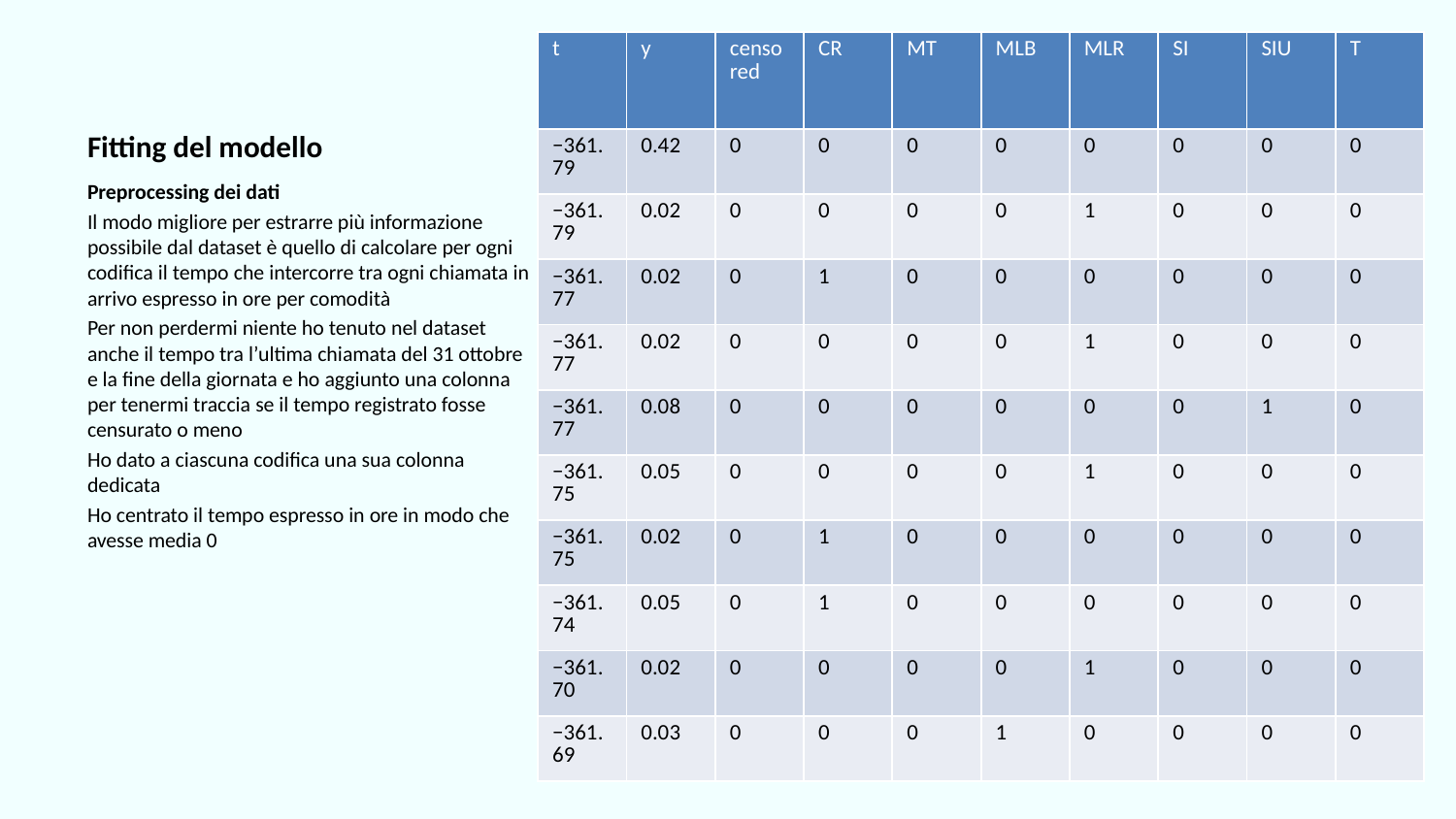

| t | y | censored | CR | MT | MLB | MLR | SI | SIU | T |
| --- | --- | --- | --- | --- | --- | --- | --- | --- | --- |
| −361.79 | 0.42 | 0 | 0 | 0 | 0 | 0 | 0 | 0 | 0 |
| −361.79 | 0.02 | 0 | 0 | 0 | 0 | 1 | 0 | 0 | 0 |
| −361.77 | 0.02 | 0 | 1 | 0 | 0 | 0 | 0 | 0 | 0 |
| −361.77 | 0.02 | 0 | 0 | 0 | 0 | 1 | 0 | 0 | 0 |
| −361.77 | 0.08 | 0 | 0 | 0 | 0 | 0 | 0 | 1 | 0 |
| −361.75 | 0.05 | 0 | 0 | 0 | 0 | 1 | 0 | 0 | 0 |
| −361.75 | 0.02 | 0 | 1 | 0 | 0 | 0 | 0 | 0 | 0 |
| −361.74 | 0.05 | 0 | 1 | 0 | 0 | 0 | 0 | 0 | 0 |
| −361.70 | 0.02 | 0 | 0 | 0 | 0 | 1 | 0 | 0 | 0 |
| −361.69 | 0.03 | 0 | 0 | 0 | 1 | 0 | 0 | 0 | 0 |
# Fitting del modello
Preprocessing dei dati
Il modo migliore per estrarre più informazione possibile dal dataset è quello di calcolare per ogni codifica il tempo che intercorre tra ogni chiamata in arrivo espresso in ore per comodità
Per non perdermi niente ho tenuto nel dataset anche il tempo tra l’ultima chiamata del 31 ottobre e la fine della giornata e ho aggiunto una colonna per tenermi traccia se il tempo registrato fosse censurato o meno
Ho dato a ciascuna codifica una sua colonna dedicata
Ho centrato il tempo espresso in ore in modo che avesse media 0